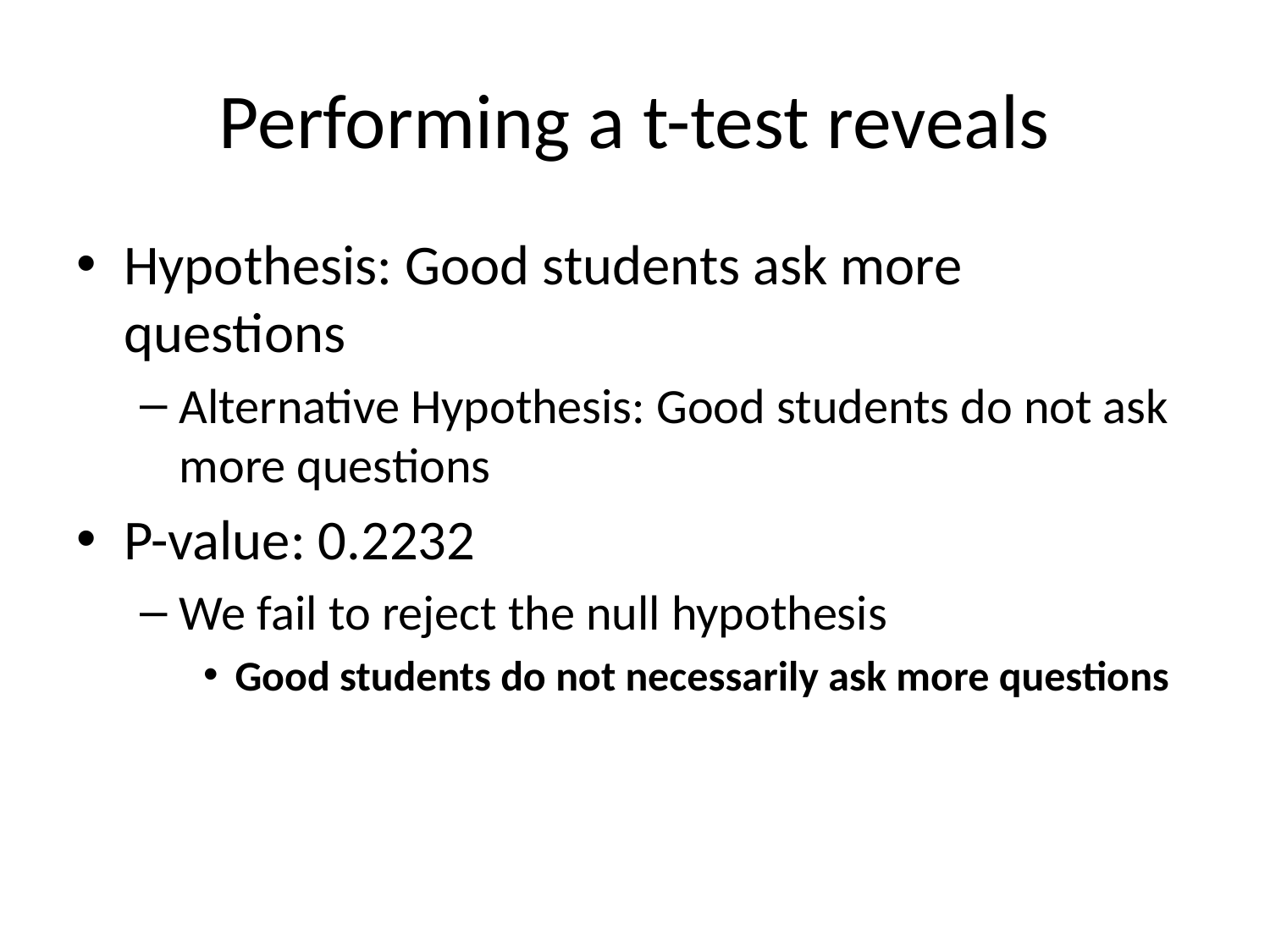

# Performing a t-test reveals
Hypothesis: Good students ask more questions
Alternative Hypothesis: Good students do not ask more questions
P-value: 0.2232
We fail to reject the null hypothesis
Good students do not necessarily ask more questions